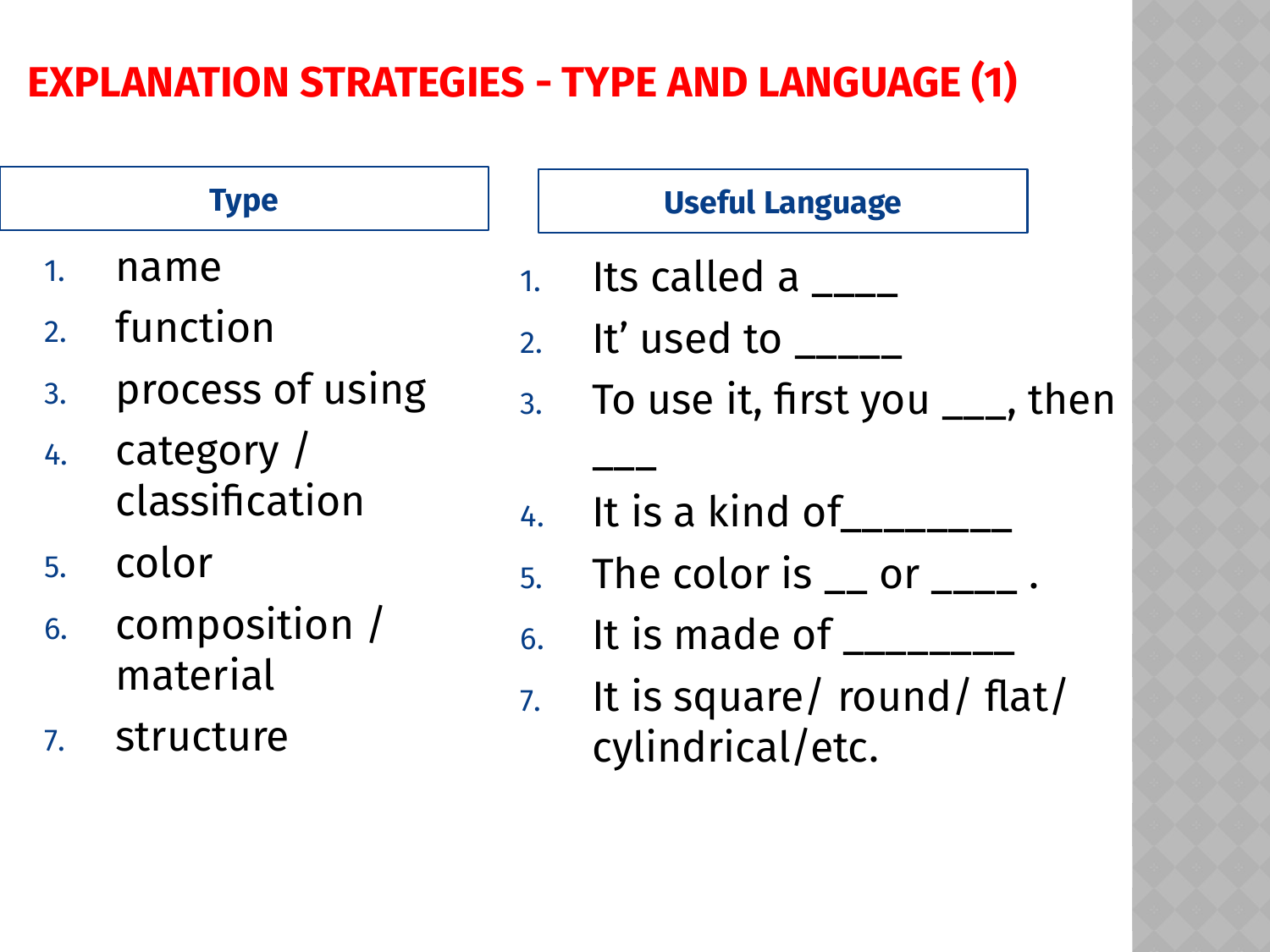

# Explanation Strategies - Type and Language (1)
Type
Useful Language
name
function
process of using
category / classification
color
composition / material
structure

Its called a ____
It’ used to _____
To use it, first you ___, then ___
It is a kind of________
The color is __ or ____ .
It is made of ________
It is square/ round/ flat/ cylindrical/etc.